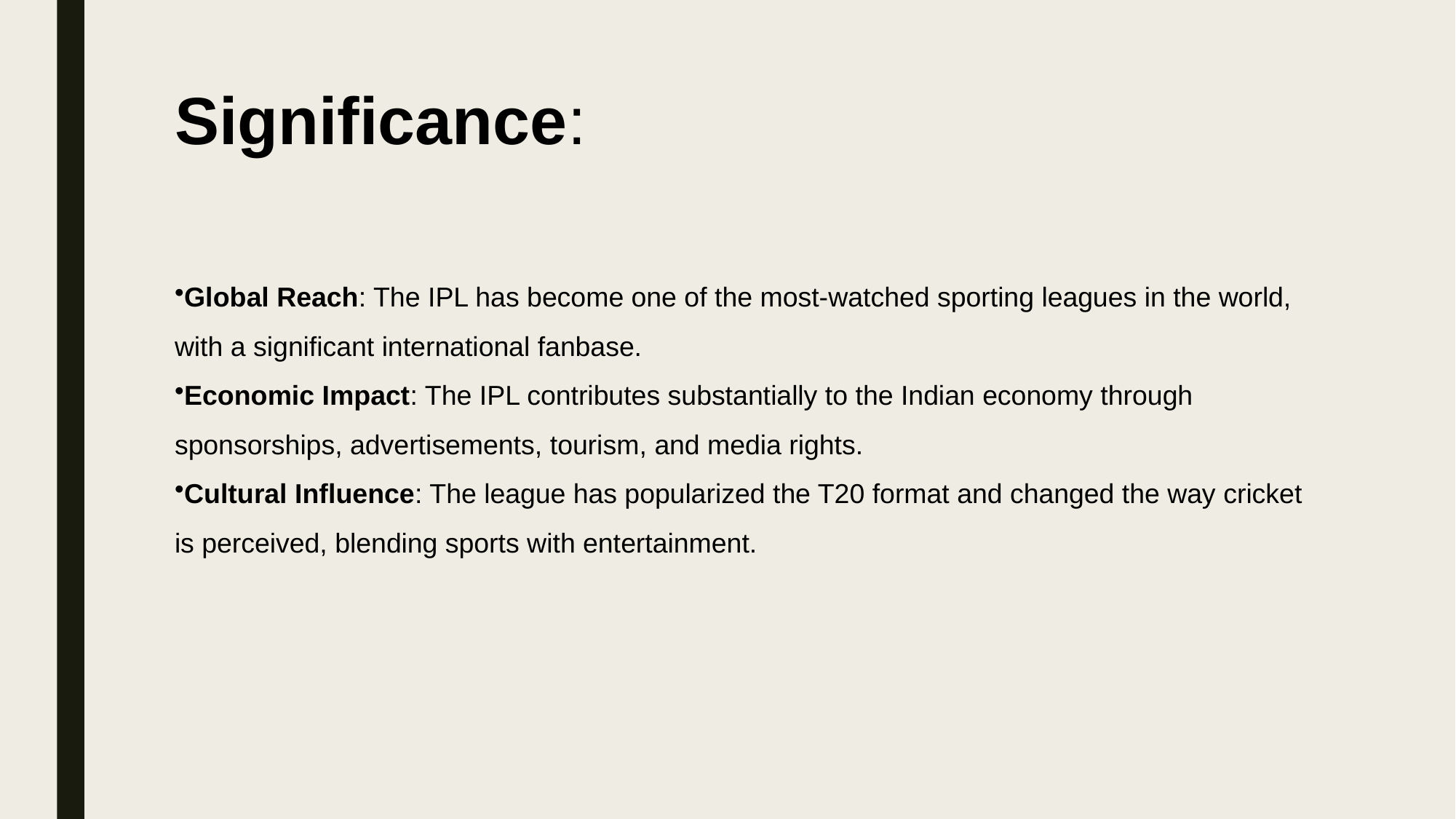

# Significance:
Global Reach: The IPL has become one of the most-watched sporting leagues in the world, with a significant international fanbase.
Economic Impact: The IPL contributes substantially to the Indian economy through sponsorships, advertisements, tourism, and media rights.
Cultural Influence: The league has popularized the T20 format and changed the way cricket is perceived, blending sports with entertainment.